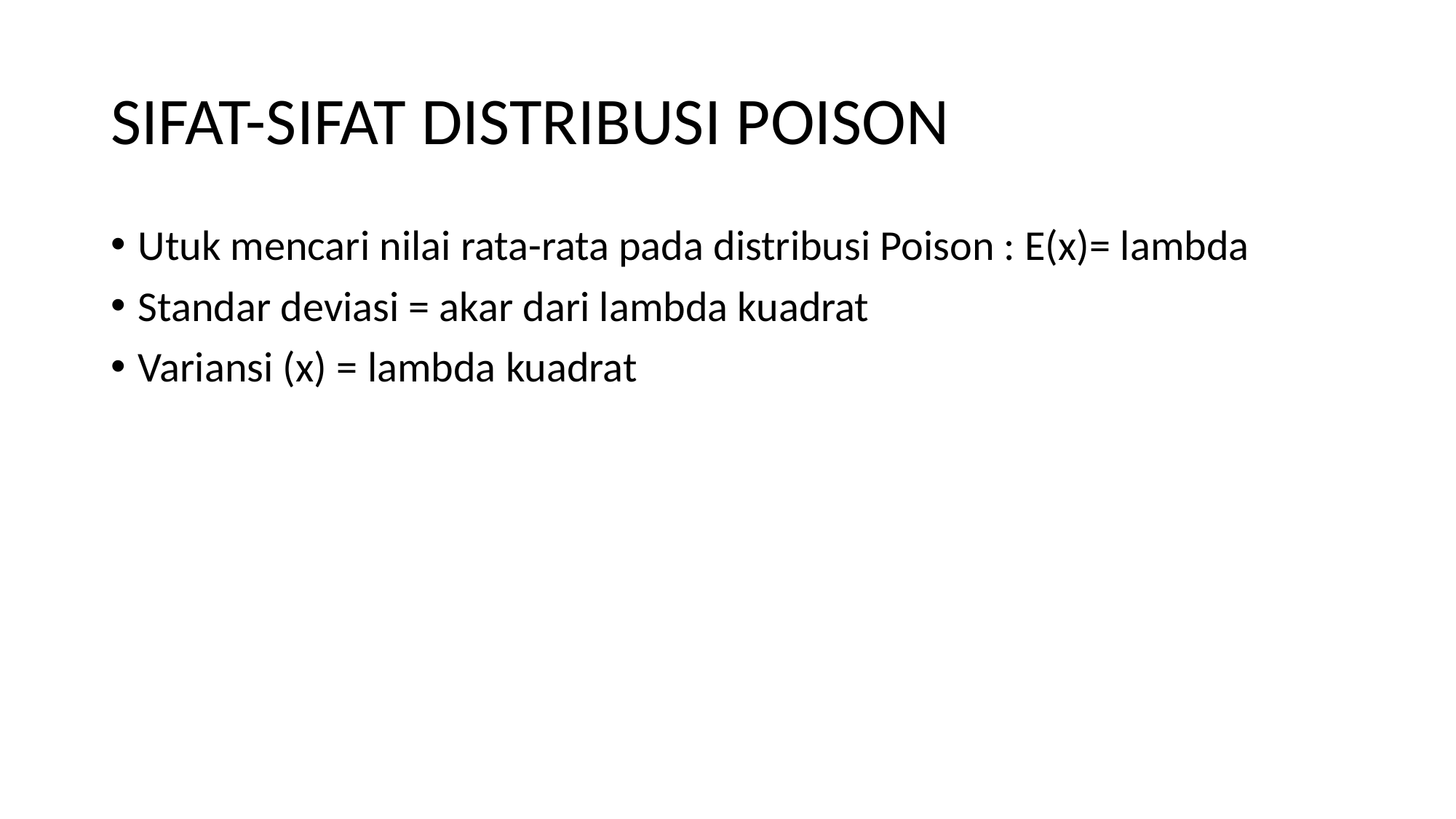

# SIFAT-SIFAT DISTRIBUSI POISON
Utuk mencari nilai rata-rata pada distribusi Poison : E(x)= lambda
Standar deviasi = akar dari lambda kuadrat
Variansi (x) = lambda kuadrat